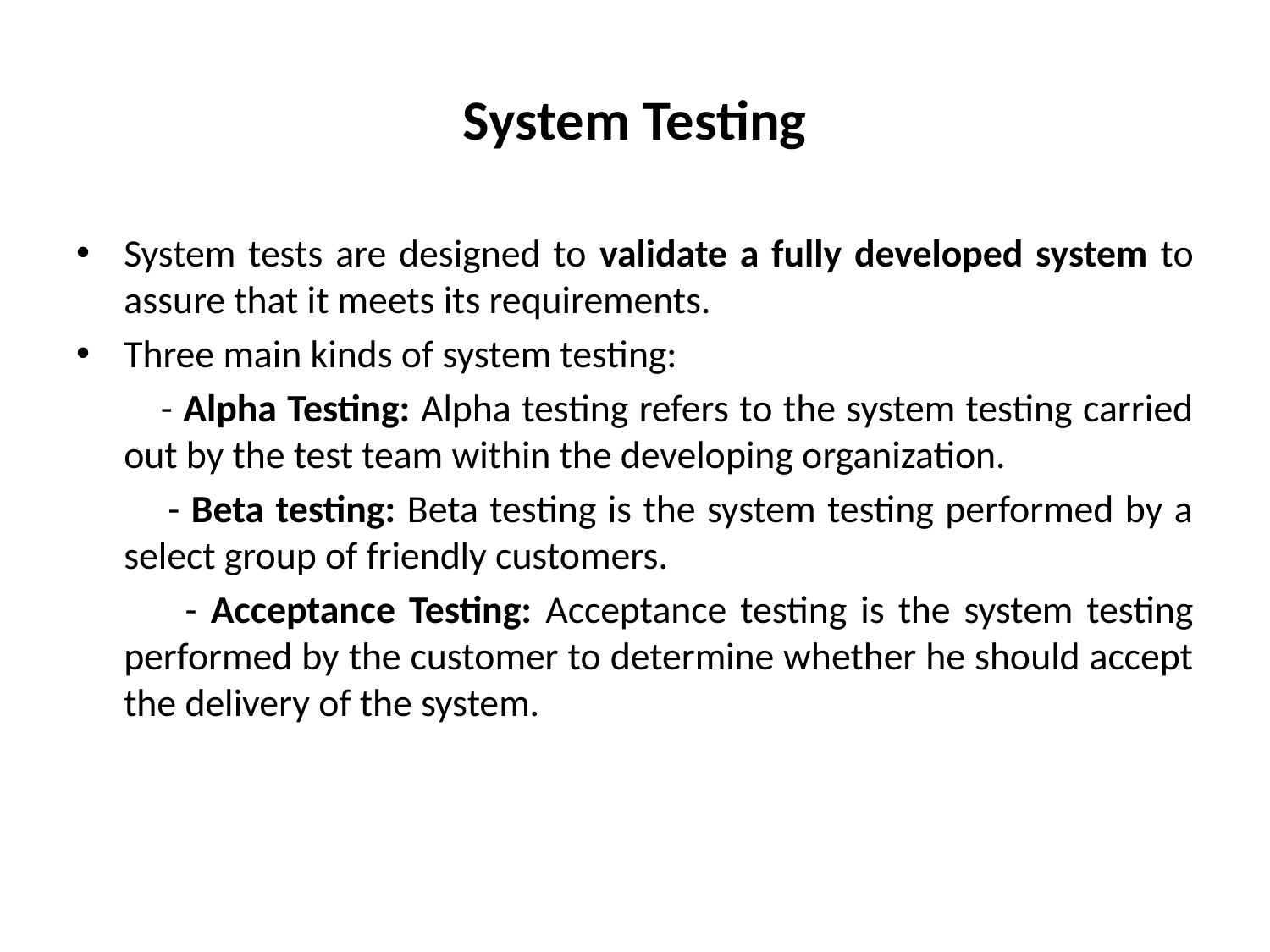

# System Testing
System tests are designed to validate a fully developed system to assure that it meets its requirements.
Three main kinds of system testing:
        - Alpha Testing: Alpha testing refers to the system testing carried out by the test team within the developing organization.
        - Beta testing: Beta testing is the system testing performed by a select group of friendly customers.
        - Acceptance Testing: Acceptance testing is the system testing performed by the customer to determine whether he should accept the delivery of the system.